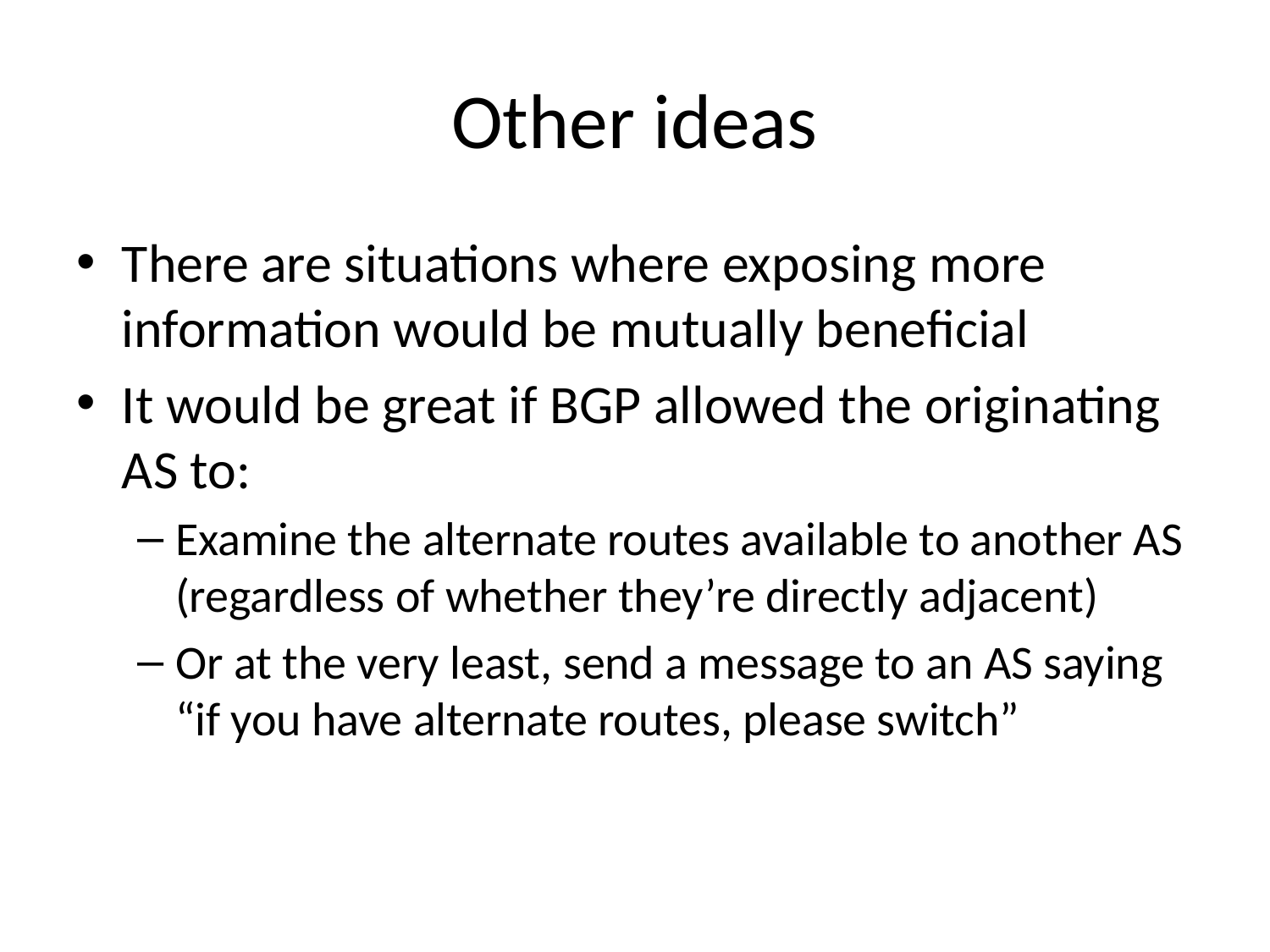

# Other ideas
There are situations where exposing more information would be mutually beneficial
It would be great if BGP allowed the originating AS to:
Examine the alternate routes available to another AS (regardless of whether they’re directly adjacent)
Or at the very least, send a message to an AS saying “if you have alternate routes, please switch”